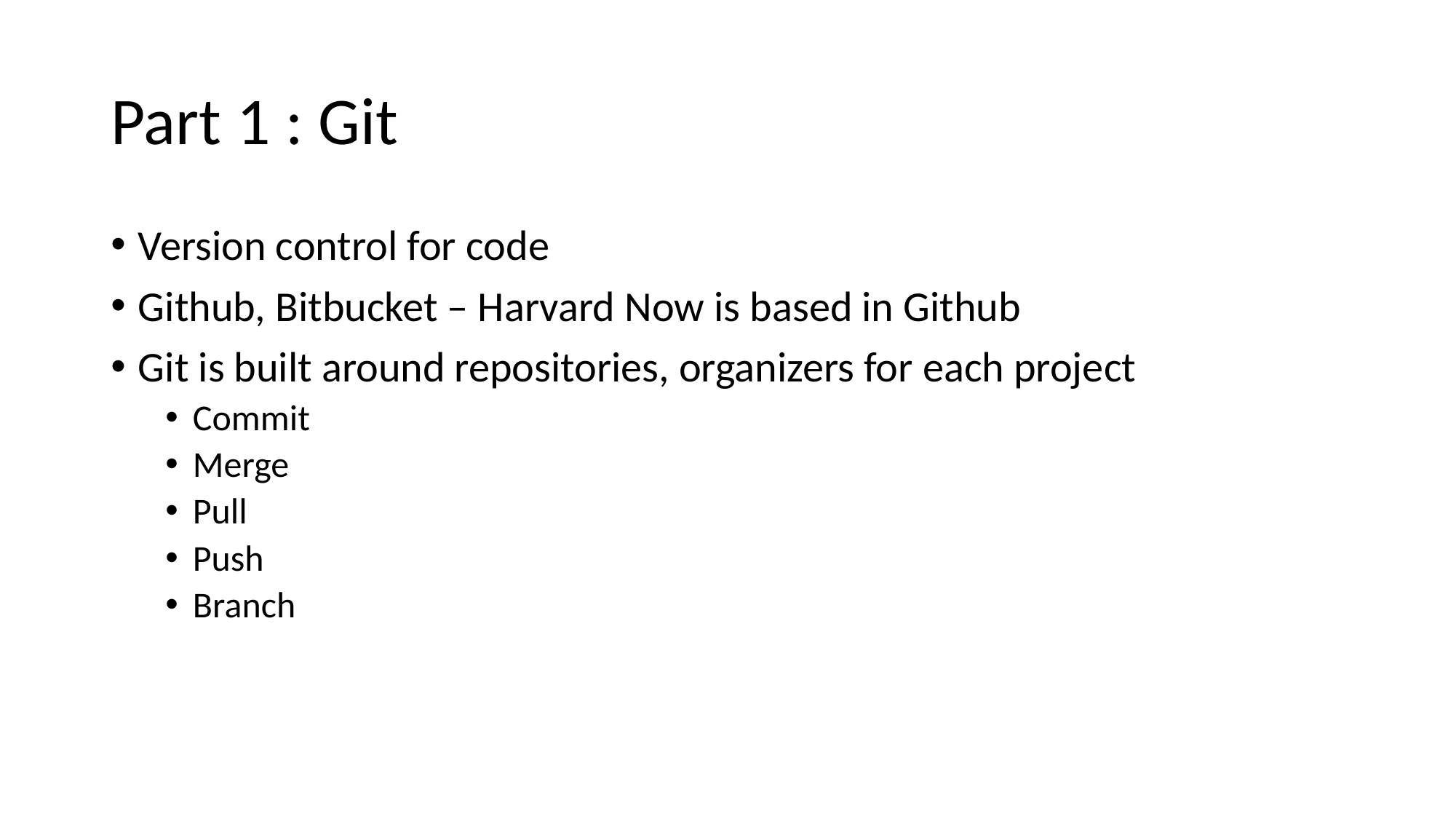

# Part 1 : Git
Version control for code
Github, Bitbucket – Harvard Now is based in Github
Git is built around repositories, organizers for each project
Commit
Merge
Pull
Push
Branch